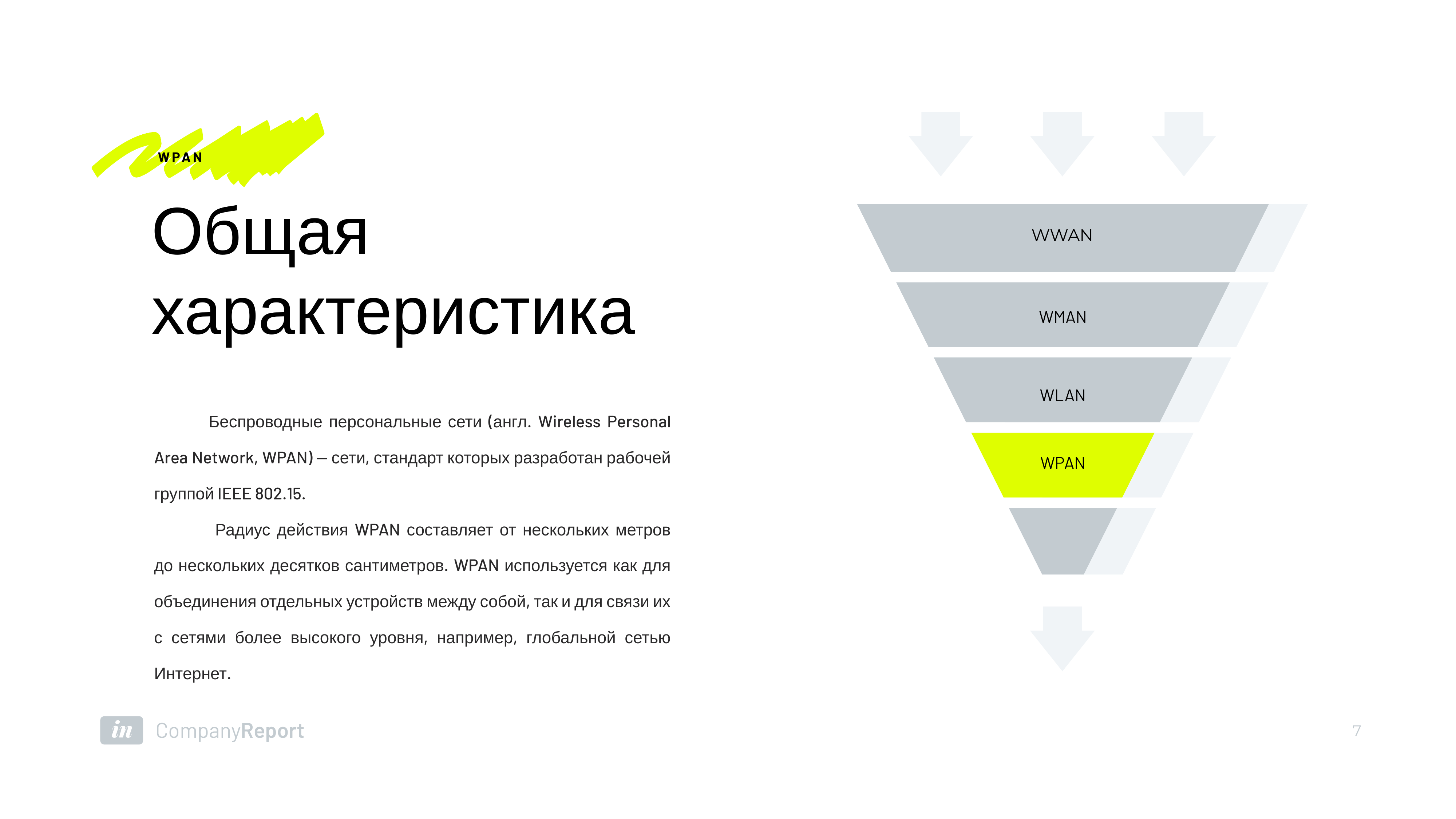

WWAN
WMAN
WLAN
WPAN

WPAN
Общая характеристика
	Беспроводные персональные сети (англ. Wireless Personal Area Network, WPAN) — сети, стандарт которых разработан рабочей группой IEEE 802.15.
	 Радиус действия WPAN составляет от нескольких метров до нескольких десятков сантиметров. WPAN используется как для объединения отдельных устройств между собой, так и для связи их с сетями более высокого уровня, например, глобальной сетью Интернет.
7